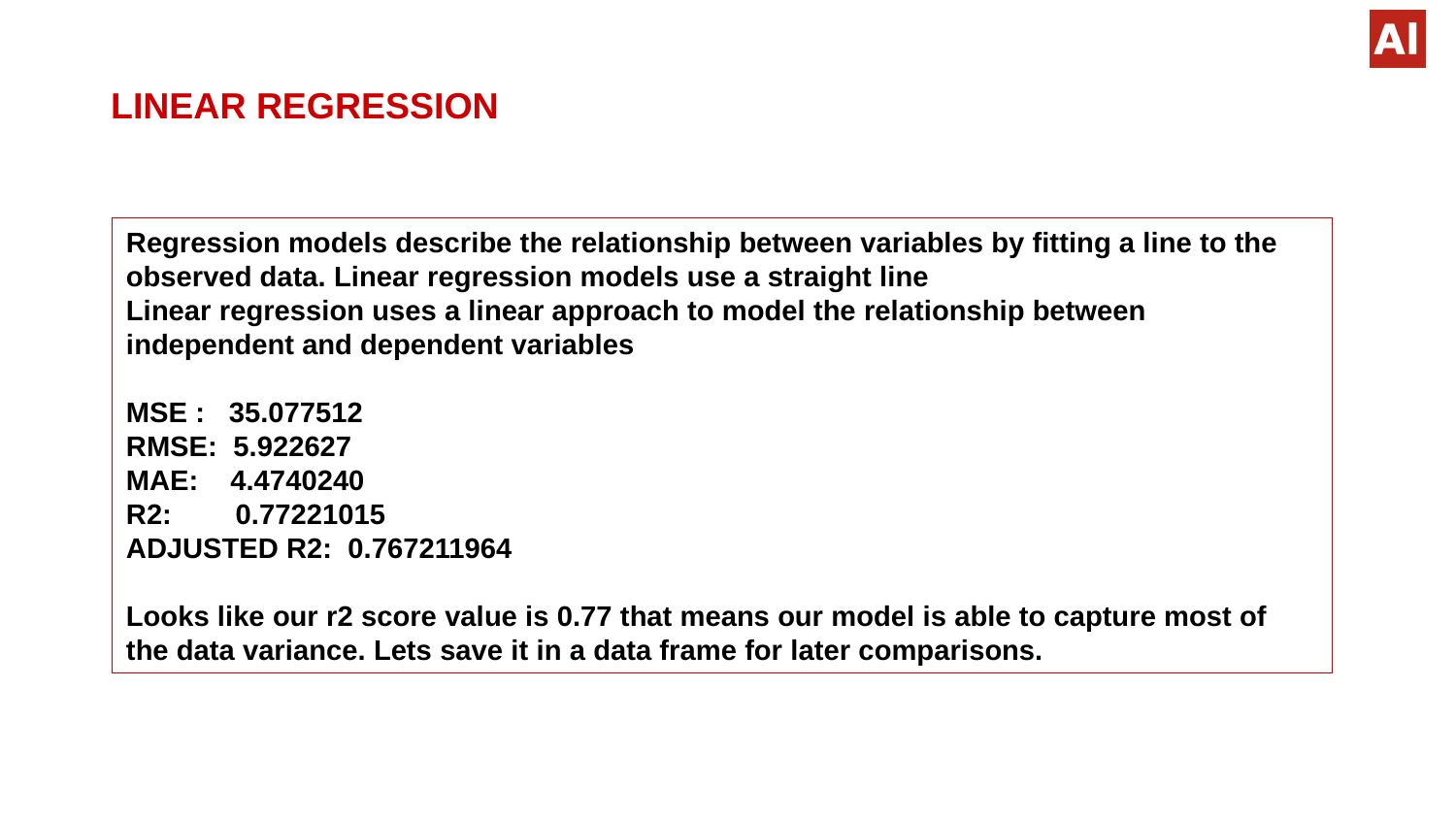

LINEAR REGRESSION

Regression models describe the relationship between variables by fitting a line to the observed data. Linear regression models use a straight line
Linear regression uses a linear approach to model the relationship between independent and dependent variables

MSE :   35.077512
RMSE:  5.922627
MAE:    4.4740240
R2:        0.77221015
ADJUSTED R2:  0.767211964

Looks like our r2 score value is 0.77 that means our model is able to capture most of the data variance. Lets save it in a data frame for later comparisons.